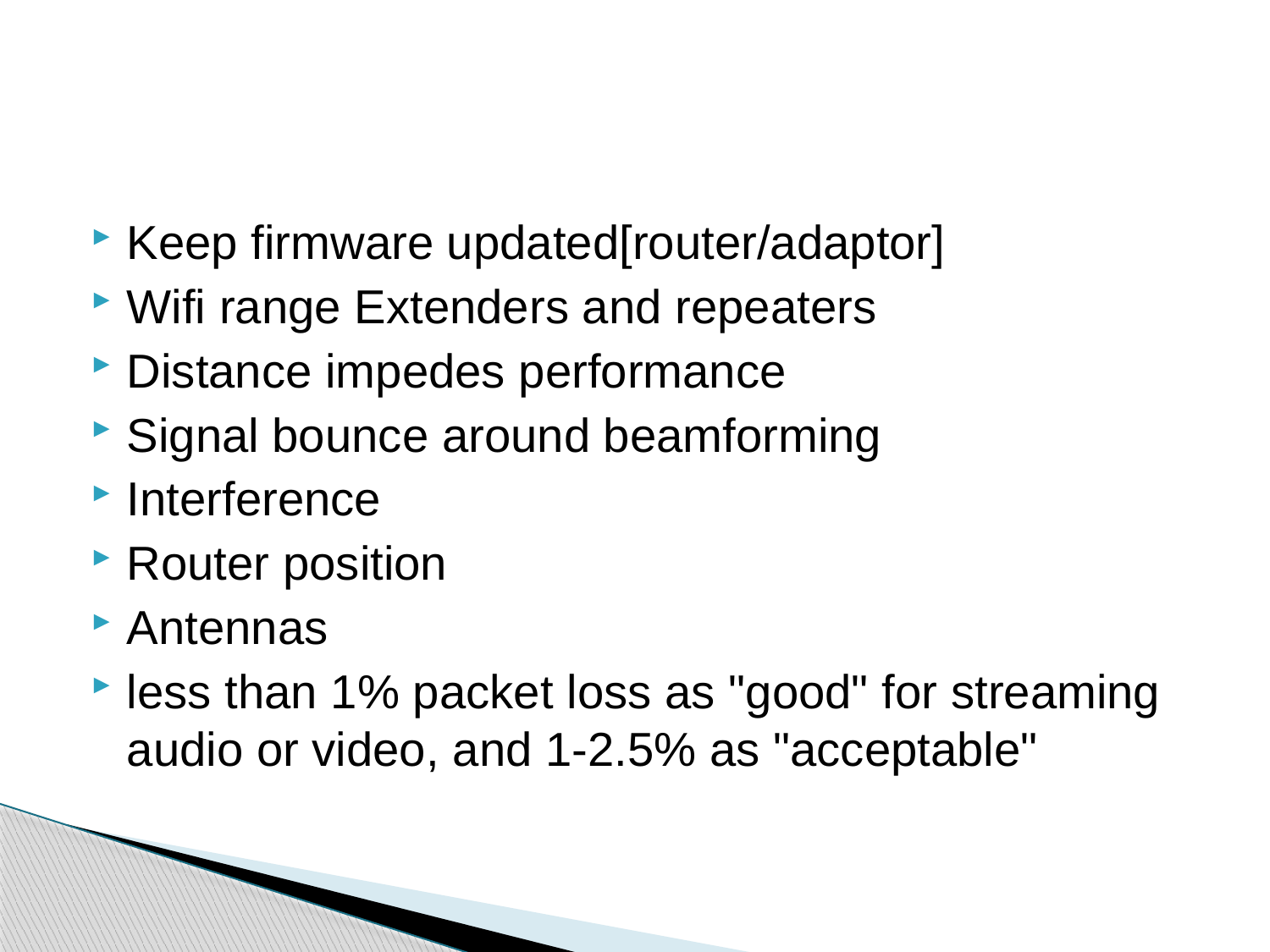

#
Keep firmware updated[router/adaptor]
Wifi range Extenders and repeaters
Distance impedes performance
Signal bounce around beamforming
Interference
Router position
Antennas
less than 1% packet loss as "good" for streaming audio or video, and 1-2.5% as "acceptable"